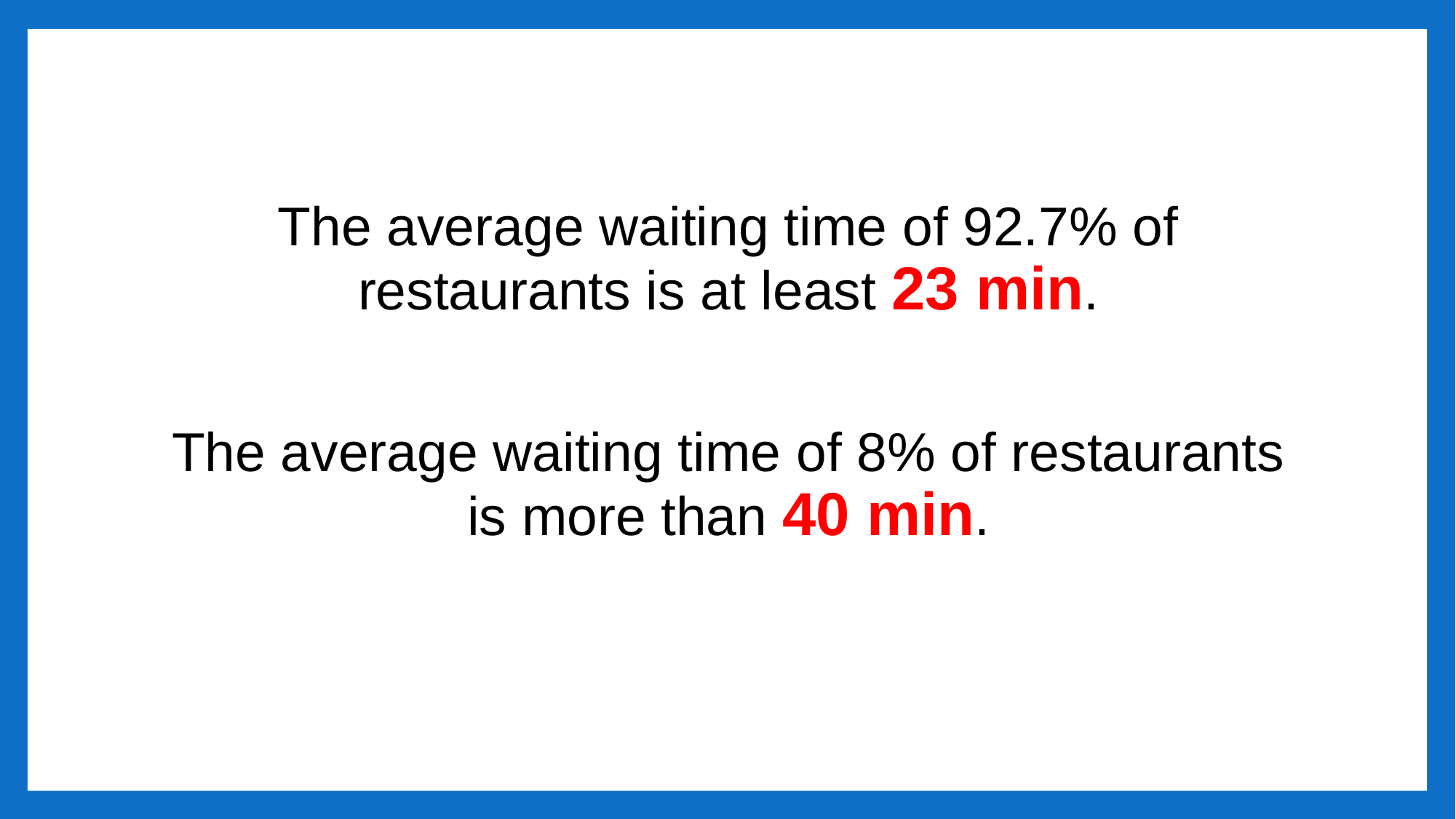

The average waiting time of 92.7% of restaurants is at least 23 min.

The average waiting time of 8% of restaurants is more than 40 min.